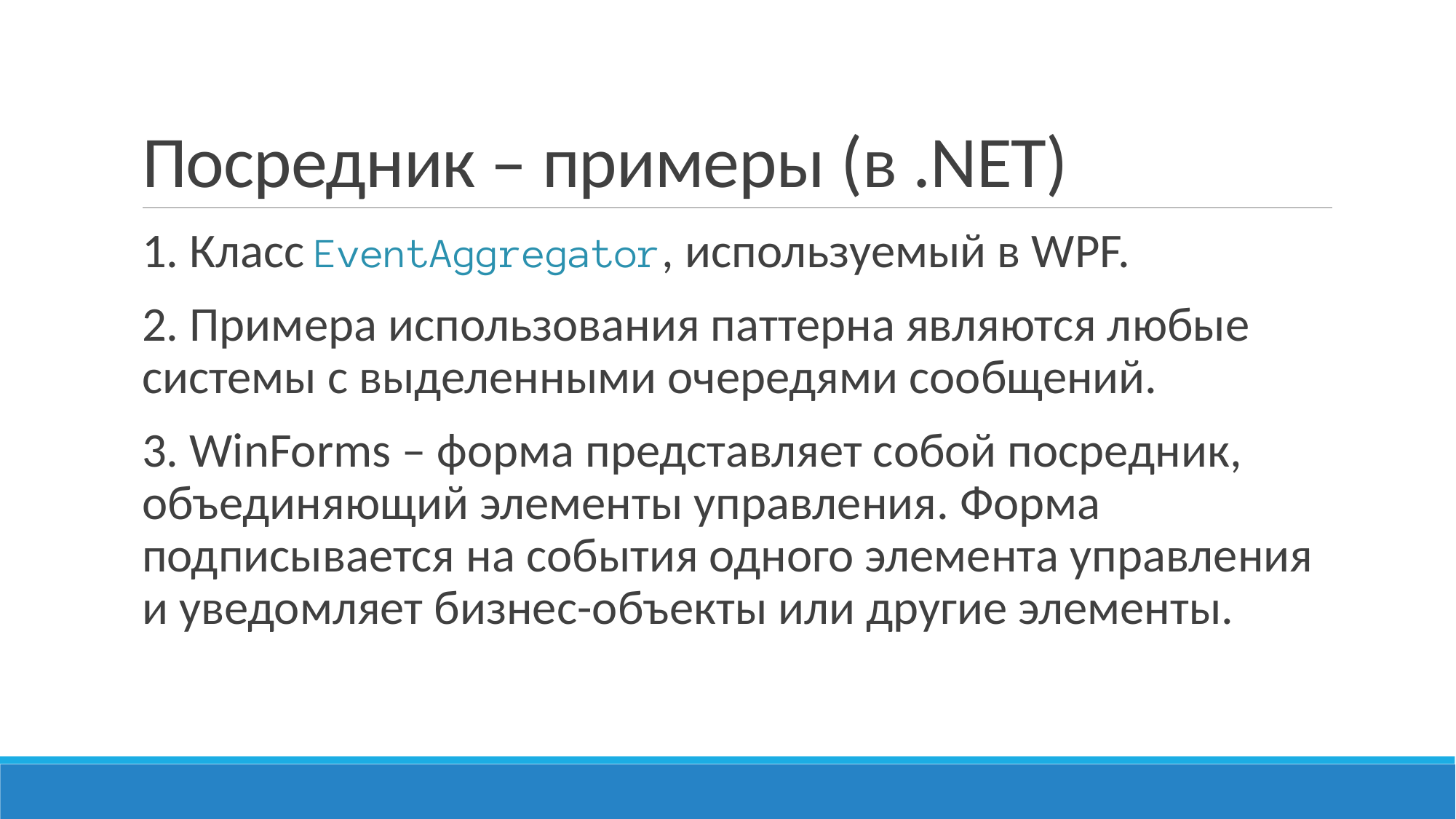

# Посредник – примеры (в .NET)
1. Класс EventAggregator, используемый в WPF.
2. Примера использования паттерна являются любые системы с выделенными очередями сообщений.
3. WinForms – форма представляет собой посредник, объединяющий элементы управления. Форма подписывается на события одного элемента управления и уведомляет бизнес-объекты или другие элементы.